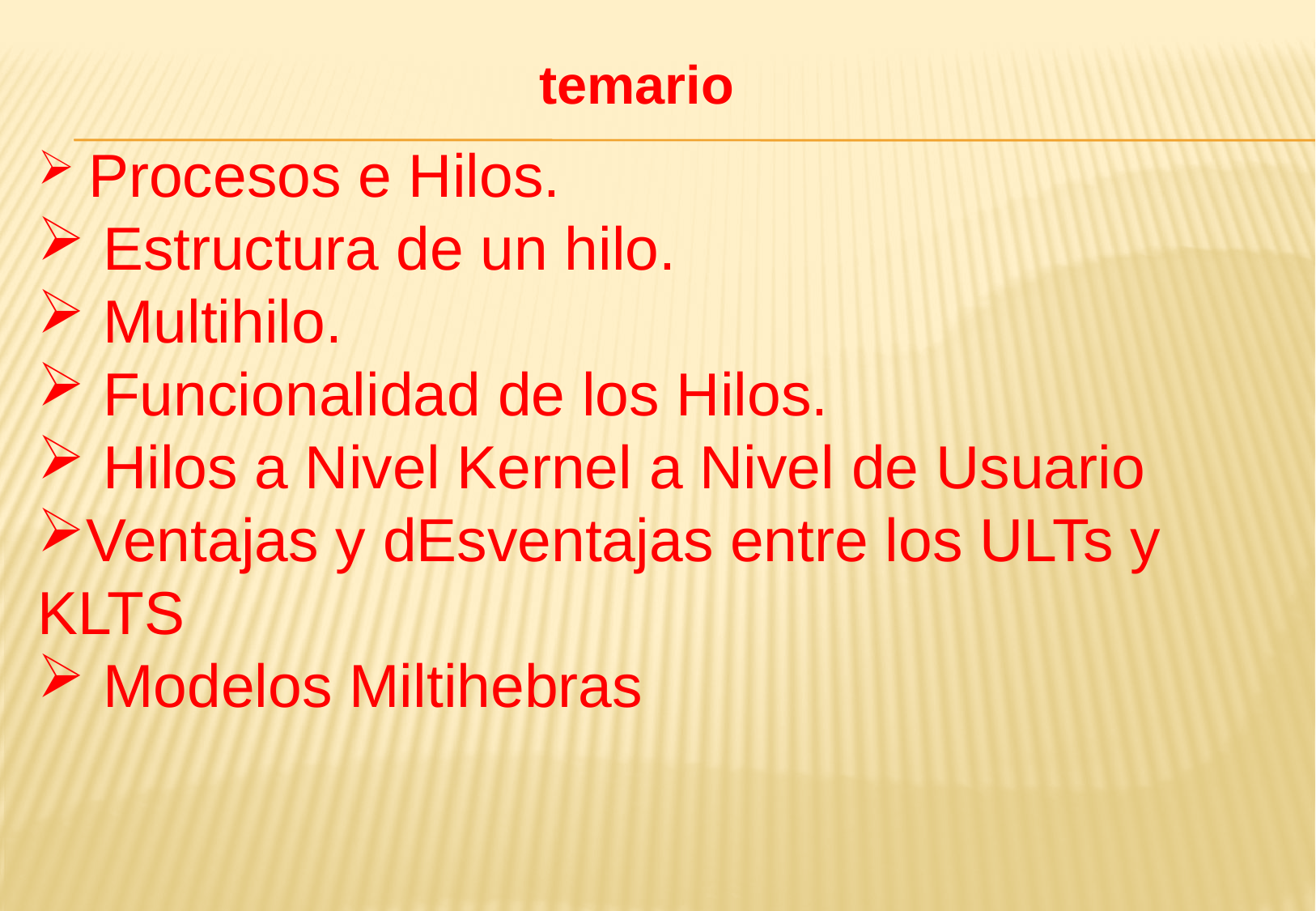

temario
 Procesos e Hilos.
 Estructura de un hilo.
 Multihilo.
 Funcionalidad de los Hilos.
 Hilos a Nivel Kernel a Nivel de Usuario
Ventajas y dEsventajas entre los ULTs y KLTS
 Modelos Miltihebras